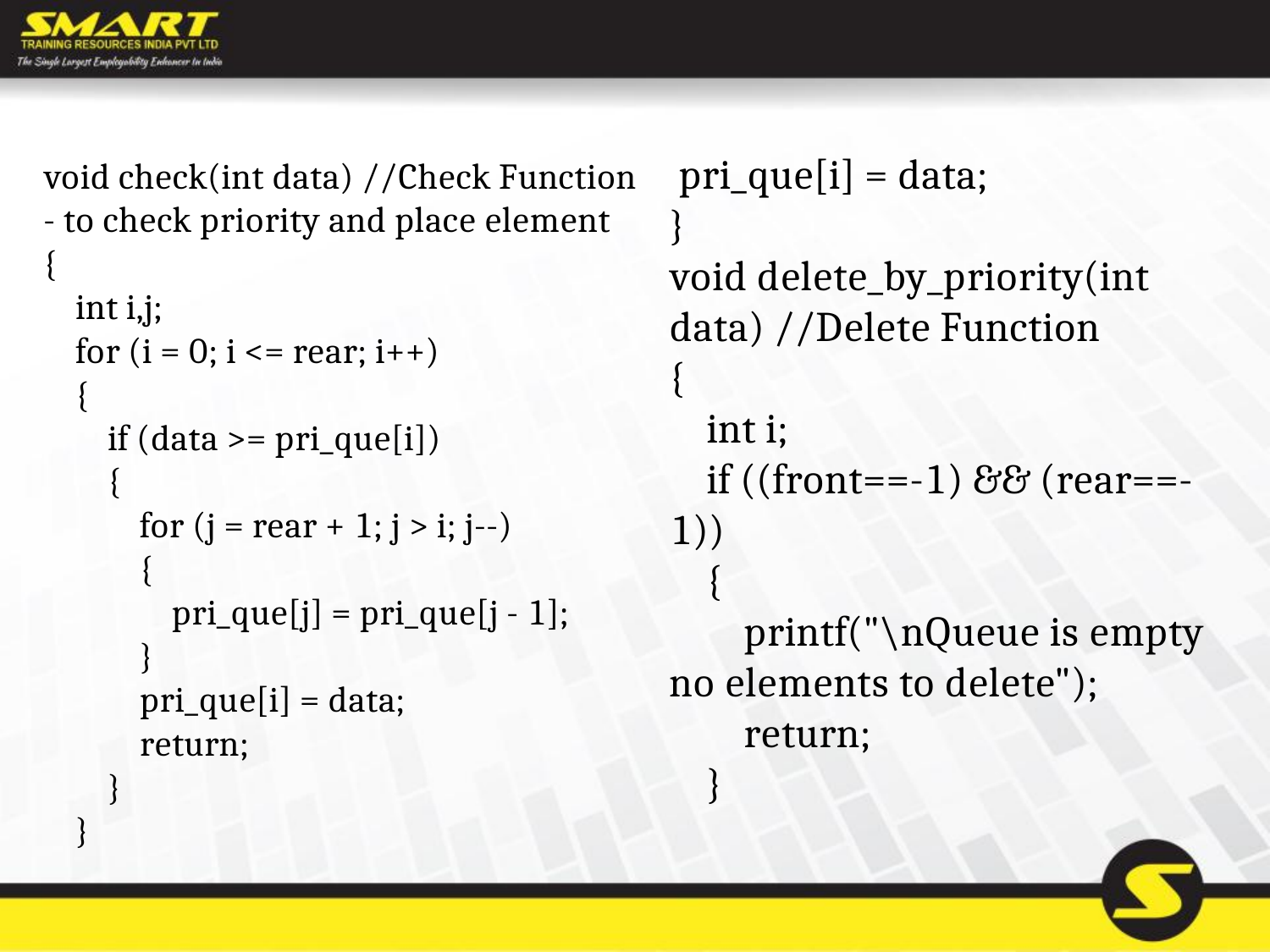

pri_que[i] = data; 
}  
void delete_by_priority(int data) //Delete Function 
{ 
    int i;  
    if ((front==-1) && (rear==-1)) 
    { 
        printf("\nQueue is empty no elements to delete"); 
        return; 
    }
void check(int data) //Check Function - to check priority and place element 
{ 
    int i,j;  
    for (i = 0; i <= rear; i++) 
    { 
        if (data >= pri_que[i]) 
        { 
            for (j = rear + 1; j > i; j--) 
            { 
                pri_que[j] = pri_que[j - 1]; 
            } 
            pri_que[i] = data; 
            return; 
        } 
    }